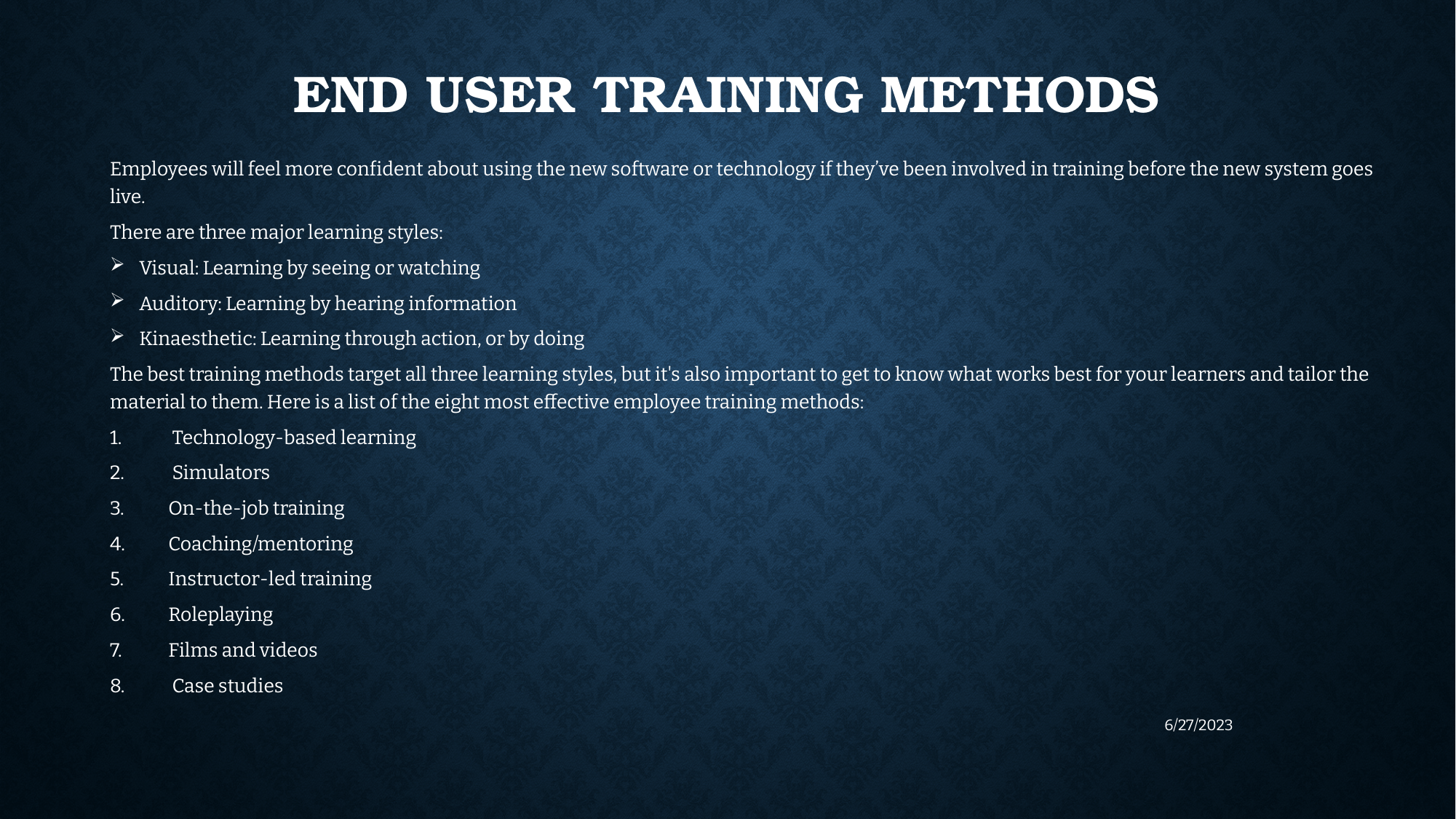

# End user training methods
Employees will feel more confident about using the new software or technology if they’ve been involved in training before the new system goes live.
There are three major learning styles:
Visual: Learning by seeing or watching
Auditory: Learning by hearing information
Kinaesthetic: Learning through action, or by doing
The best training methods target all three learning styles, but it's also important to get to know what works best for your learners and tailor the material to them. Here is a list of the eight most effective employee training methods:
 Technology-based learning
 Simulators
On-the-job training
Coaching/mentoring
Instructor-led training
Roleplaying
Films and videos
 Case studies

6/27/2023